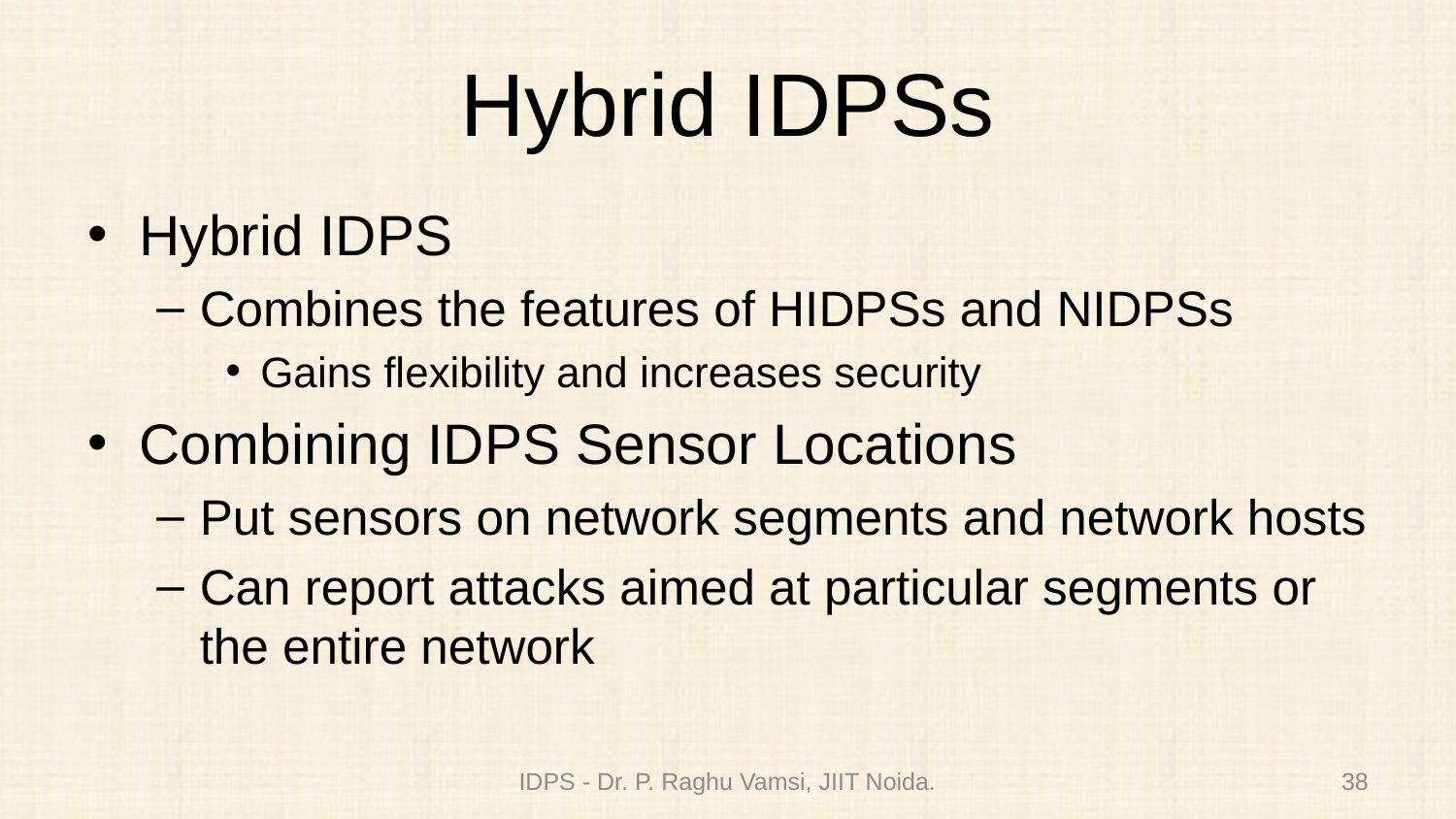

# Hybrid IDPSs
Hybrid IDPS
Combines the features of HIDPSs and NIDPSs
Gains flexibility and increases security
Combining IDPS Sensor Locations
Put sensors on network segments and network hosts
Can report attacks aimed at particular segments or the entire network
IDPS - Dr. P. Raghu Vamsi, JIIT Noida.
38